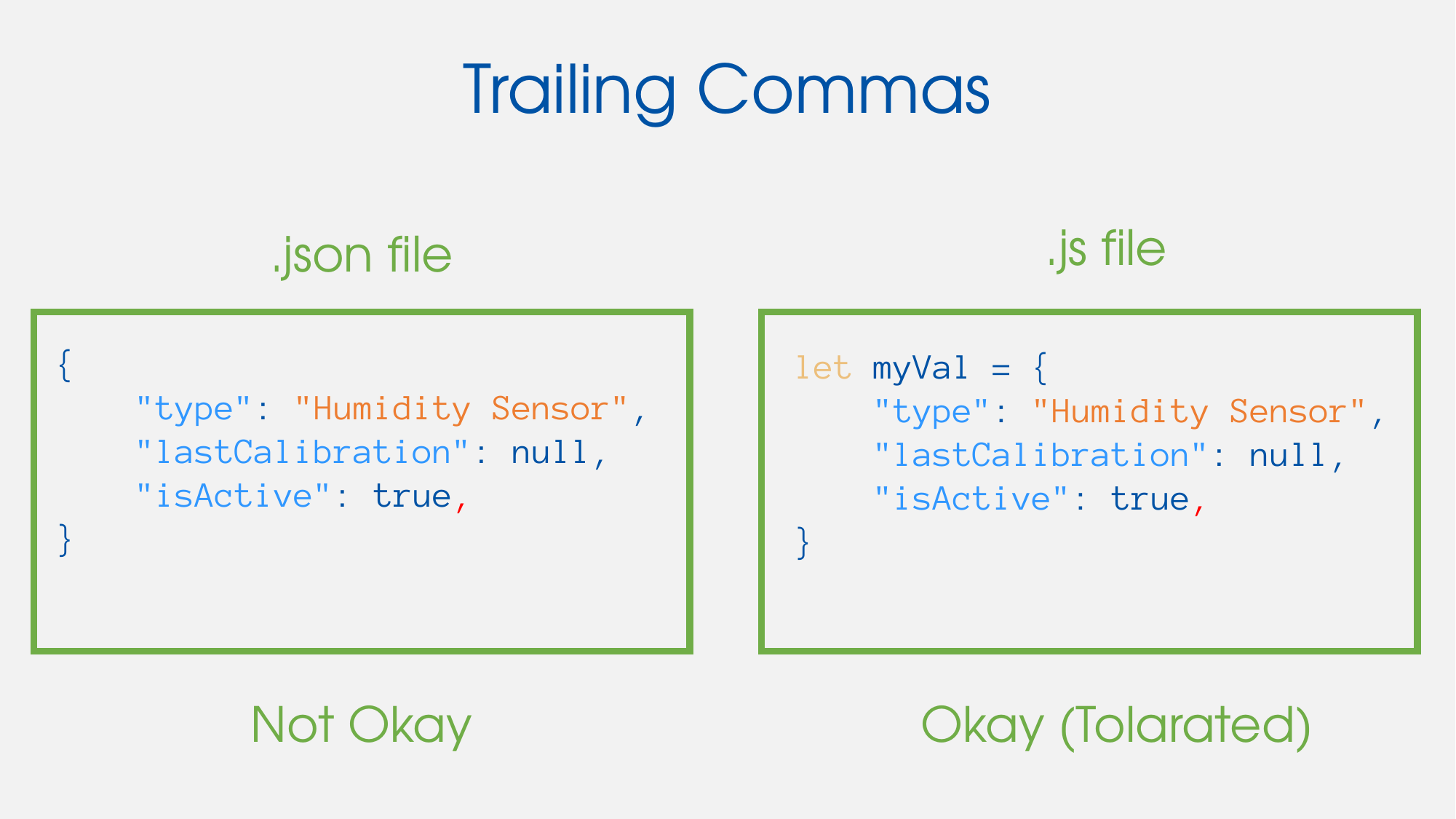

# Trailing Commas
.js file
.json file

{
    "type": "Humidity Sensor",
    "lastCalibration": null,
    "isActive": true,
}
let myVal = {
    "type": "Humidity Sensor",
    "lastCalibration": null,
    "isActive": true,
}
Okay (Tolarated)
Not Okay